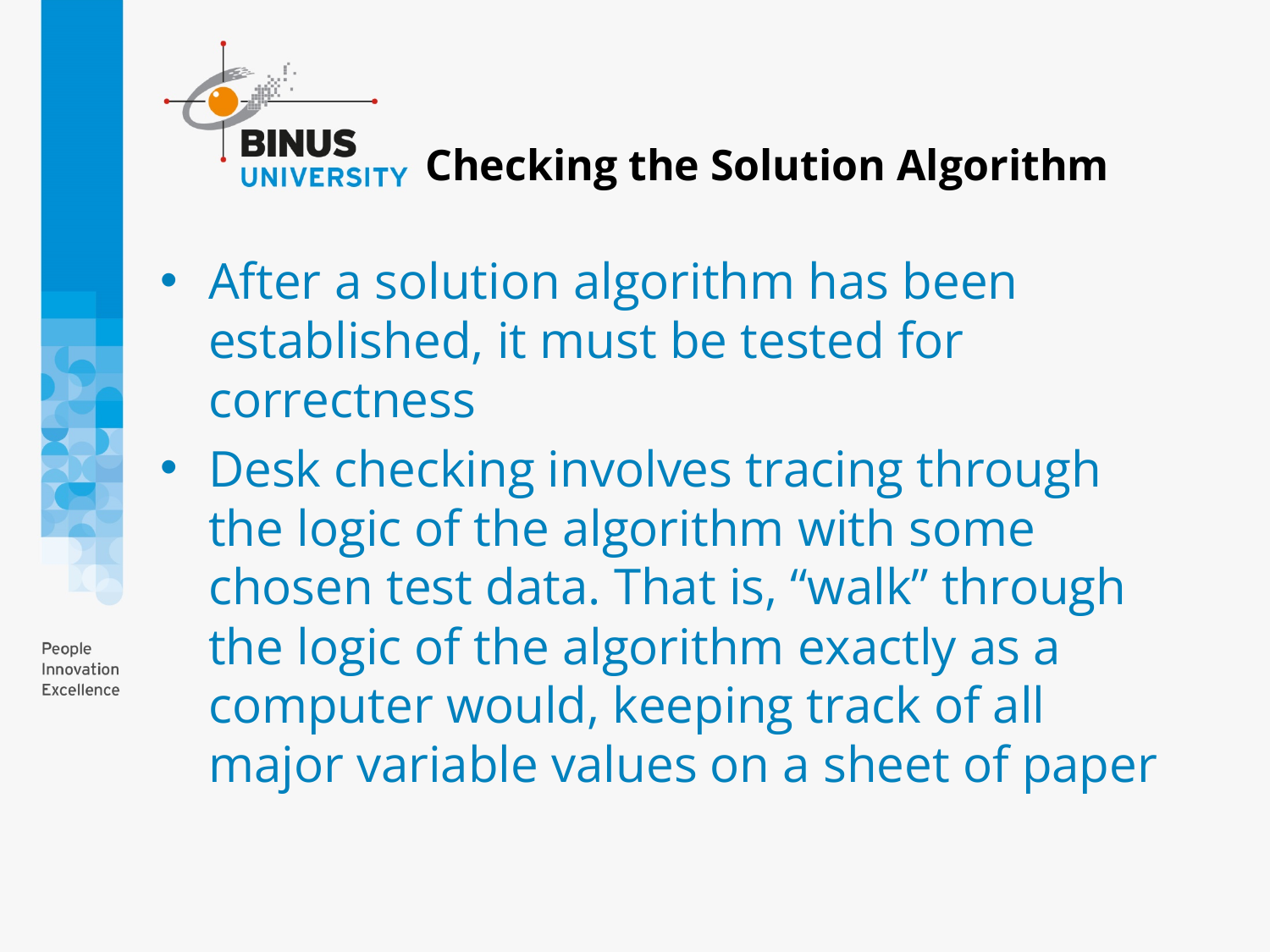

# Checking the Solution Algorithm
After a solution algorithm has been established, it must be tested for correctness
Desk checking involves tracing through the logic of the algorithm with some chosen test data. That is, “walk” through the logic of the algorithm exactly as a computer would, keeping track of all major variable values on a sheet of paper